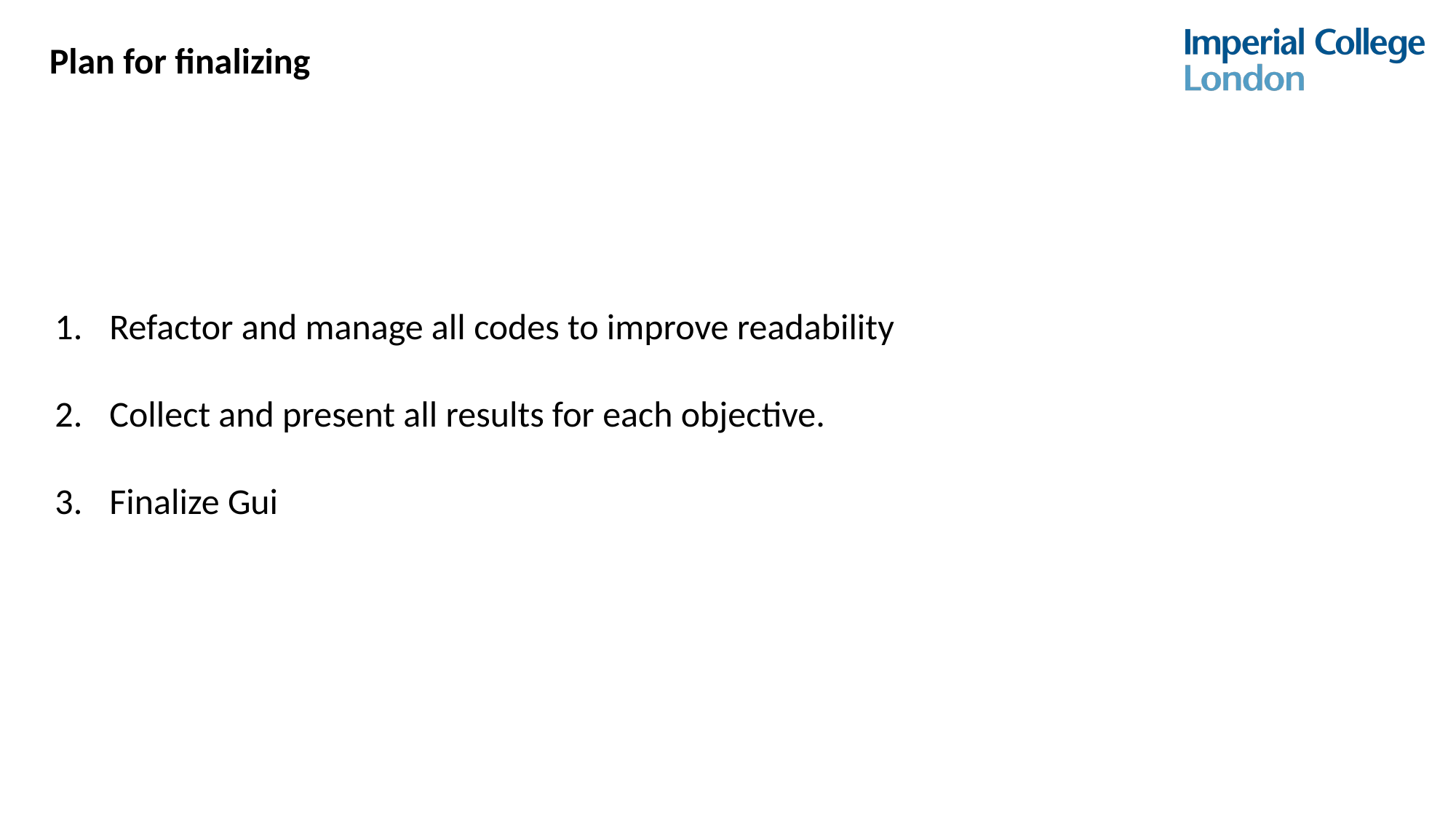

Plan for finalizing
Refactor and manage all codes to improve readability
Collect and present all results for each objective.
Finalize Gui